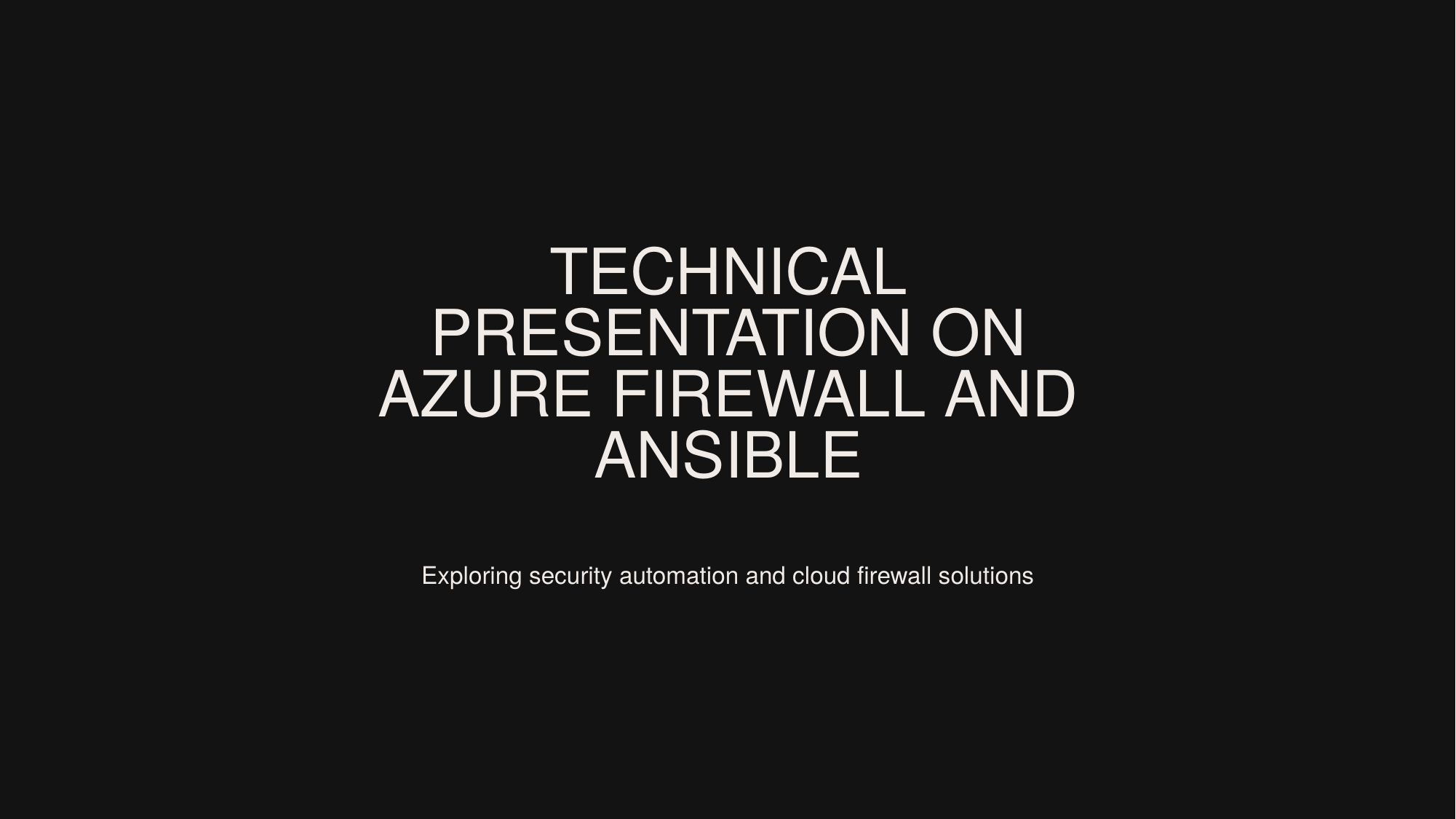

# Technical Presentation on Azure Firewall and Ansible
Exploring security automation and cloud firewall solutions